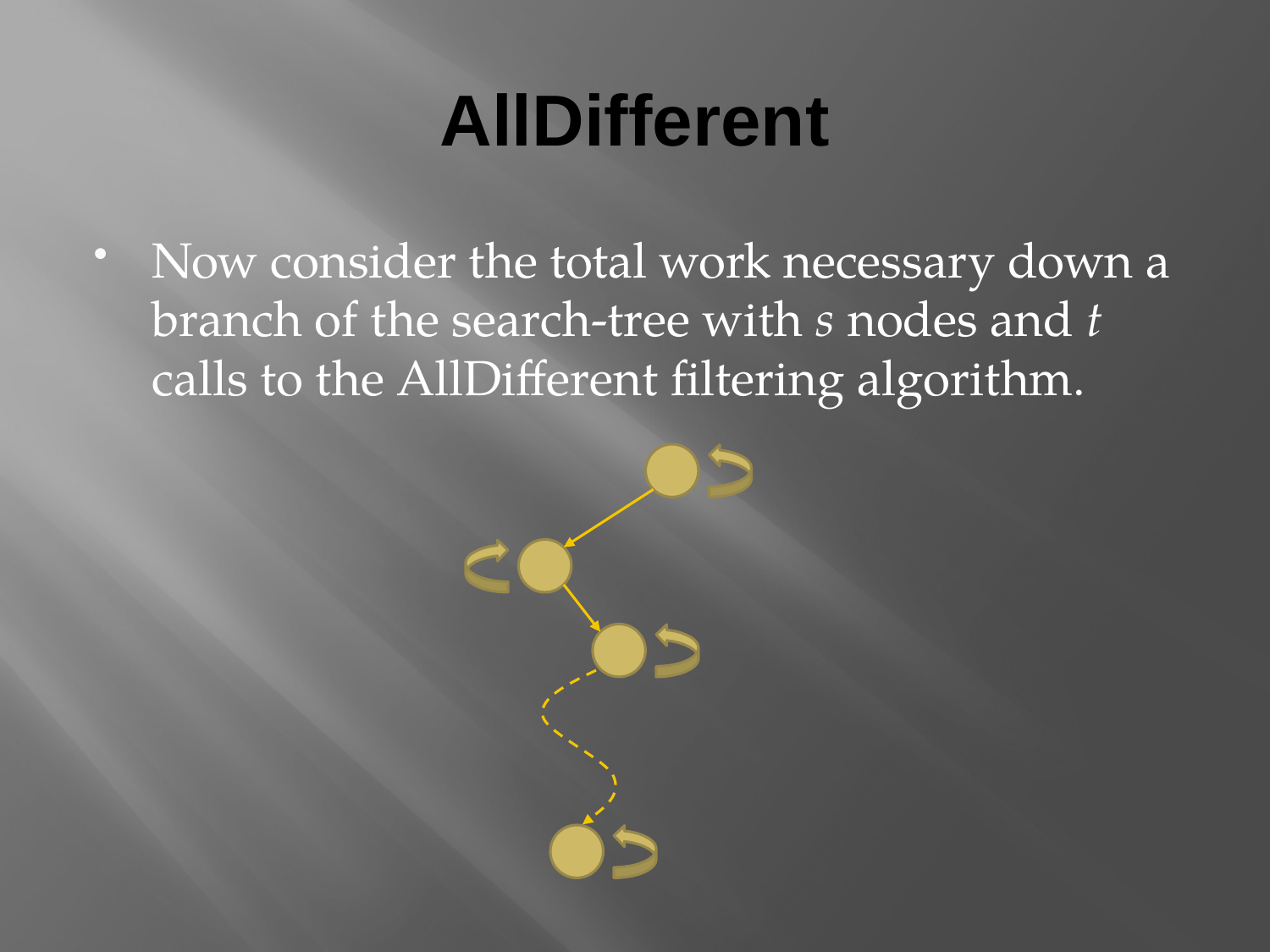

# AllDifferent
Now consider the total work necessary down a branch of the search-tree with s nodes and t calls to the AllDifferent filtering algorithm.